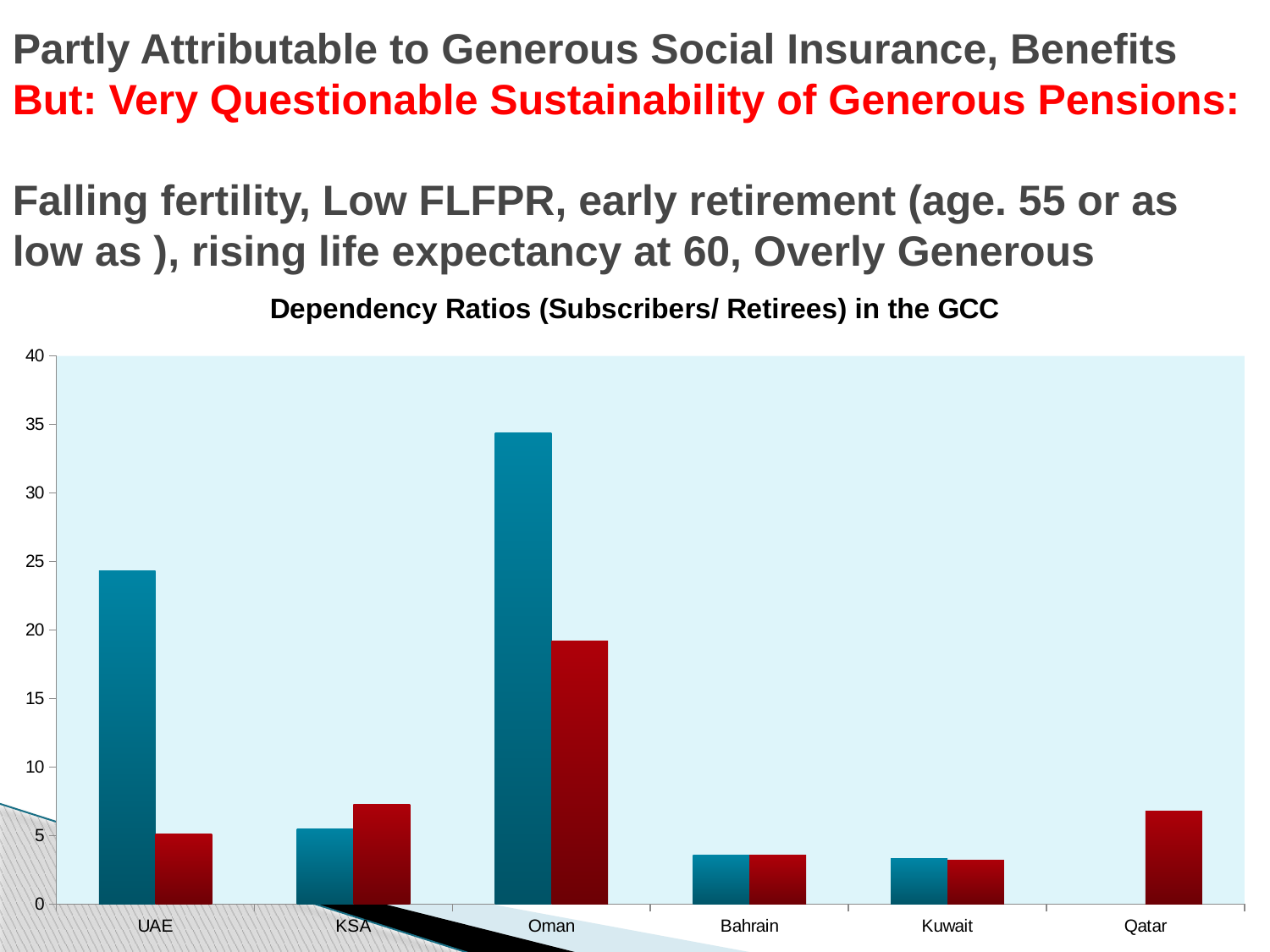

# Partly Attributable to Generous Social Insurance, Benefits But: Very Questionable Sustainability of Generous Pensions: Falling fertility, Low FLFPR, early retirement (age. 55 or as low as ), rising life expectancy at 60, Overly Generous

### Chart: Dependency Ratios (Subscribers/ Retirees) in the GCC

| Category | 2000 | 2012 |
|---|---|---|
| UAE | 24.3 | 5.1 |
| KSA | 5.5 | 7.3 |
| Oman | 34.4 | 19.2 |
| Bahrain | 3.6 | 3.6 |
| Kuwait | 3.3 | 3.2 |
| Qatar | None | 6.8 |